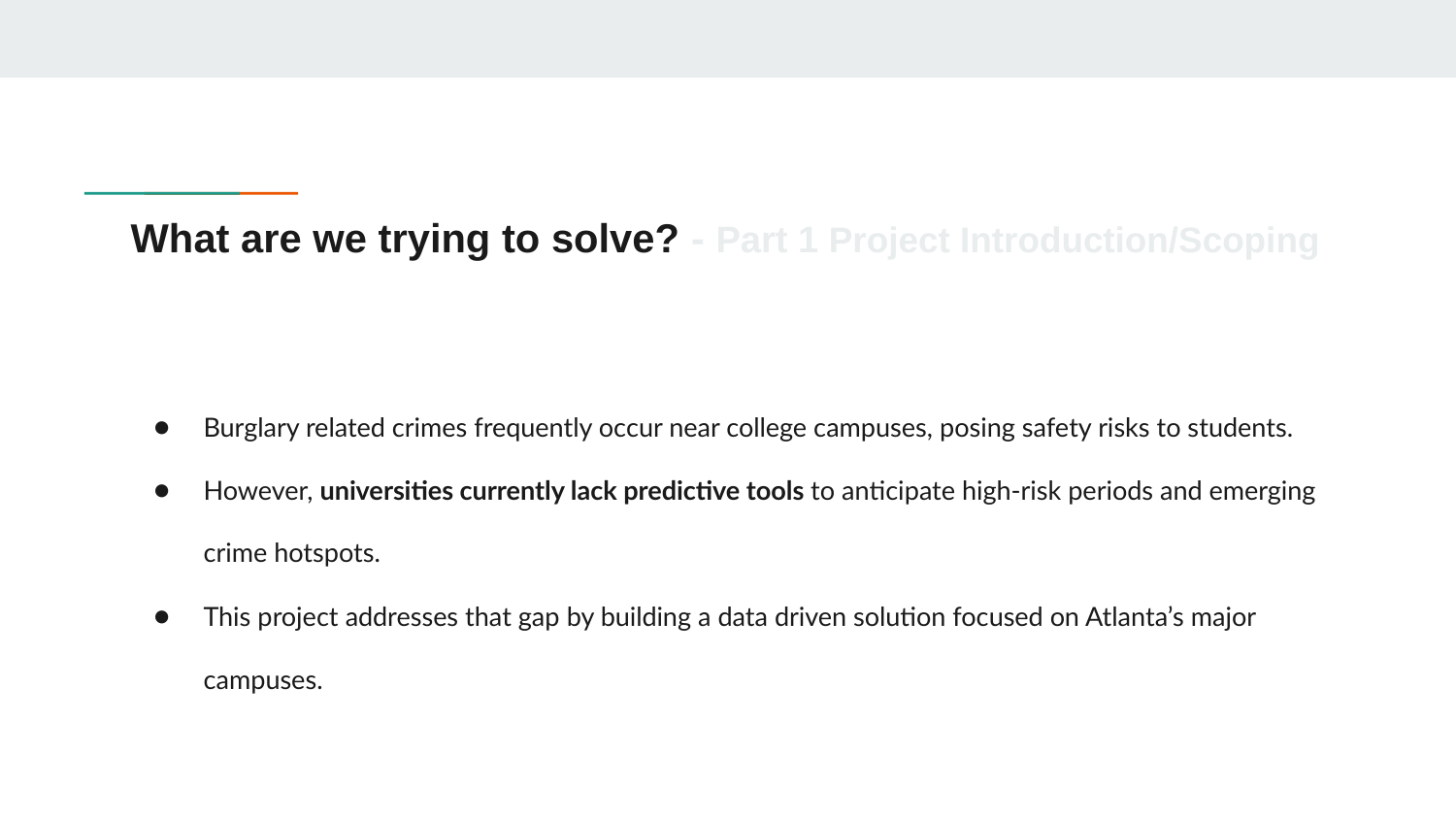

# What are we trying to solve? - Part 1 Project Introduction/Scoping
Burglary related crimes frequently occur near college campuses, posing safety risks to students.
However, universities currently lack predictive tools to anticipate high-risk periods and emerging crime hotspots.
This project addresses that gap by building a data driven solution focused on Atlanta’s major campuses.